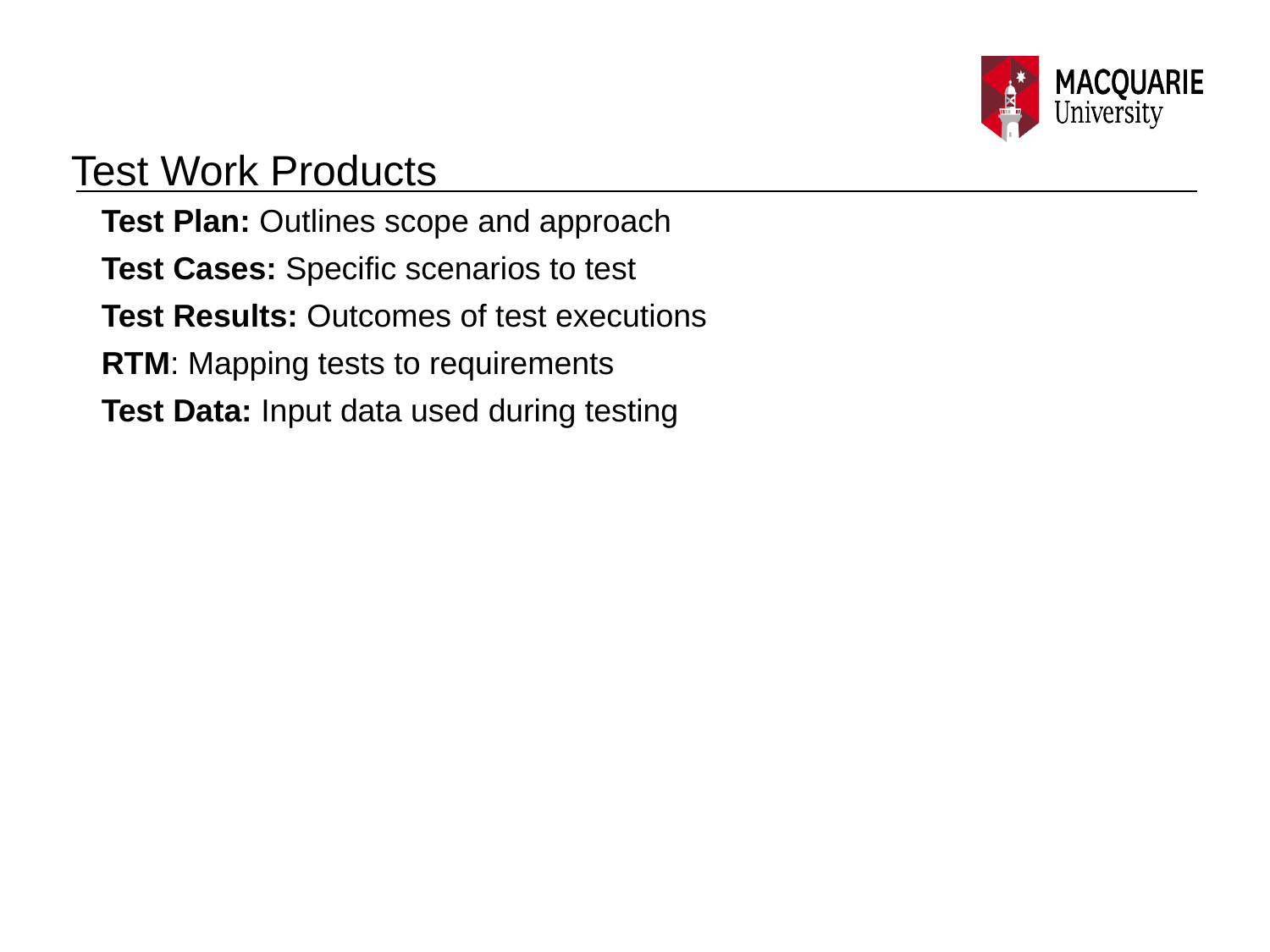

# Test Work Products
Test Plan: Outlines scope and approach
Test Cases: Specific scenarios to test
Test Results: Outcomes of test executions
RTM: Mapping tests to requirements
Test Data: Input data used during testing